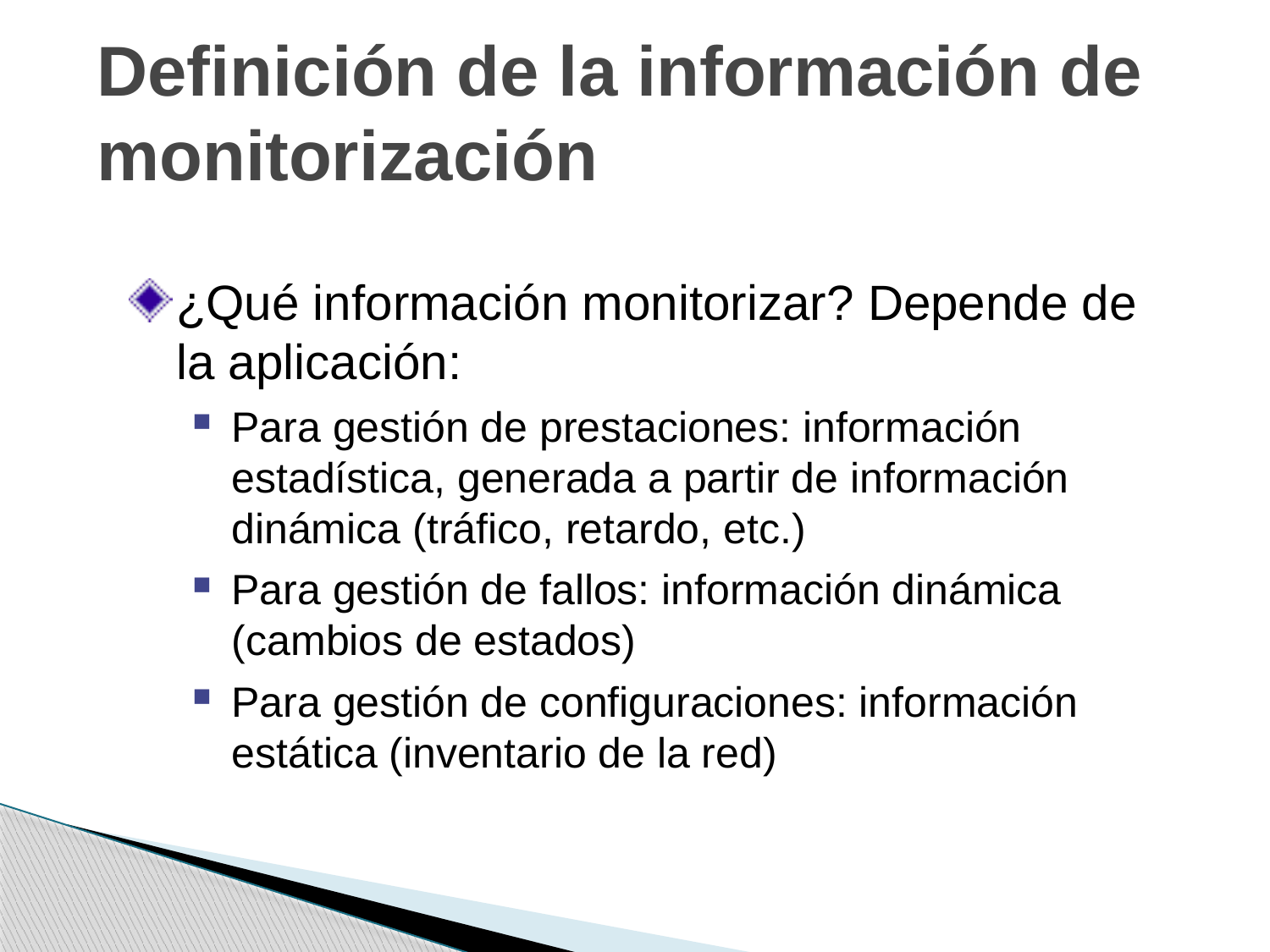

# Definición de la información de monitorización
¿Qué información monitorizar? Depende de la aplicación:
Para gestión de prestaciones: información estadística, generada a partir de información dinámica (tráfico, retardo, etc.)
Para gestión de fallos: información dinámica (cambios de estados)
Para gestión de configuraciones: información estática (inventario de la red)